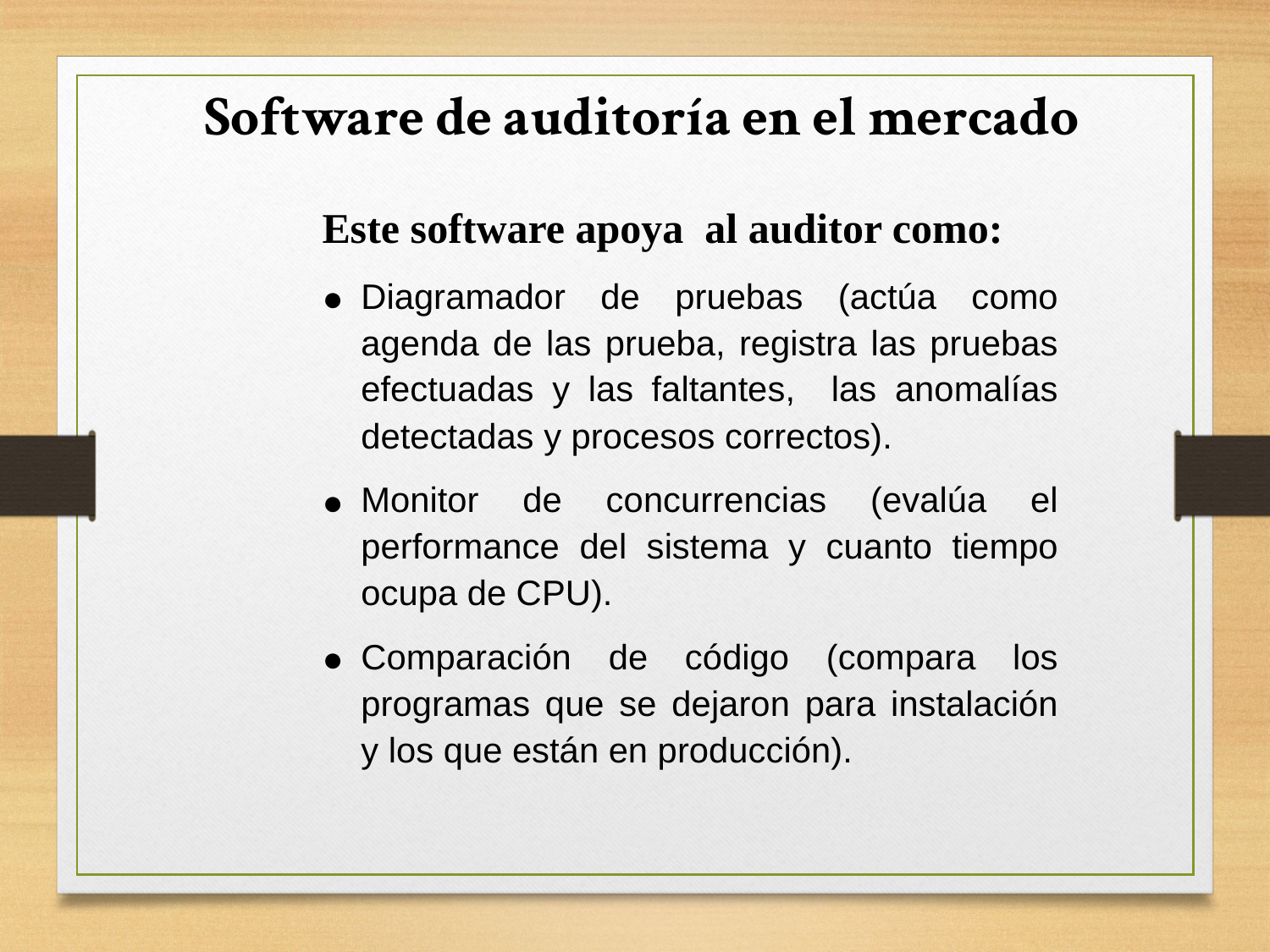

Software de auditoría en el mercado
Este software apoya  al auditor como:
Diagramador de pruebas (actúa como agenda de las prueba, registra las pruebas efectuadas y las faltantes,  las anomalías detectadas y procesos correctos).
Monitor de concurrencias (evalúa el performance del sistema y cuanto tiempo ocupa de CPU).
Comparación de código (compara los programas que se dejaron para instalación y los que están en producción).